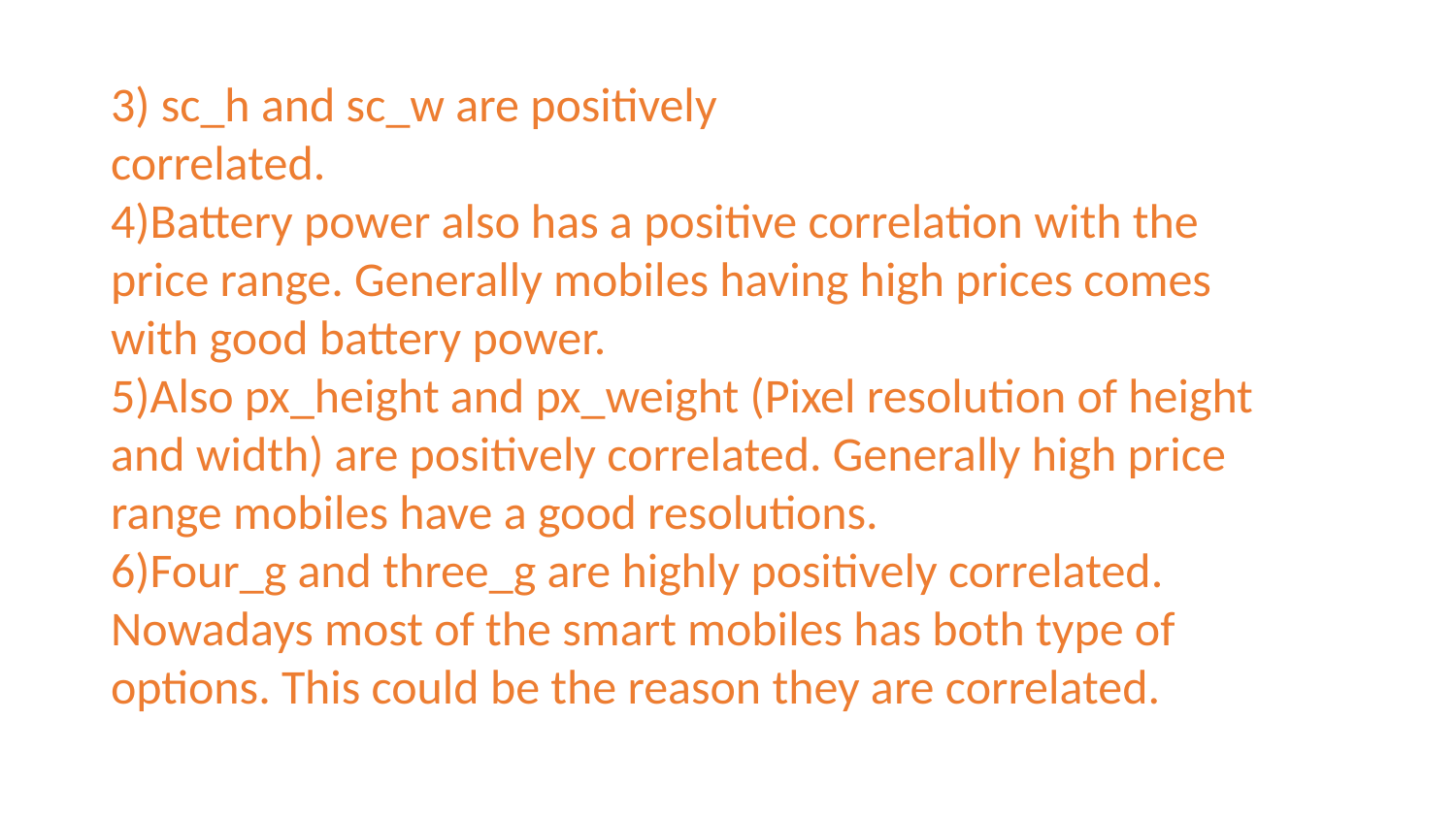

# 3) sc_h and sc_w are positively correlated. 4)Battery power also has a positive correlation with the price range. Generally mobiles having high prices comes with good battery power. 5)Also px_height and px_weight (Pixel resolution of height and width) are positively correlated. Generally high price range mobiles have a good resolutions. 6)Four_g and three_g are highly positively correlated. Nowadays most of the smart mobiles has both type of options. This could be the reason they are correlated.